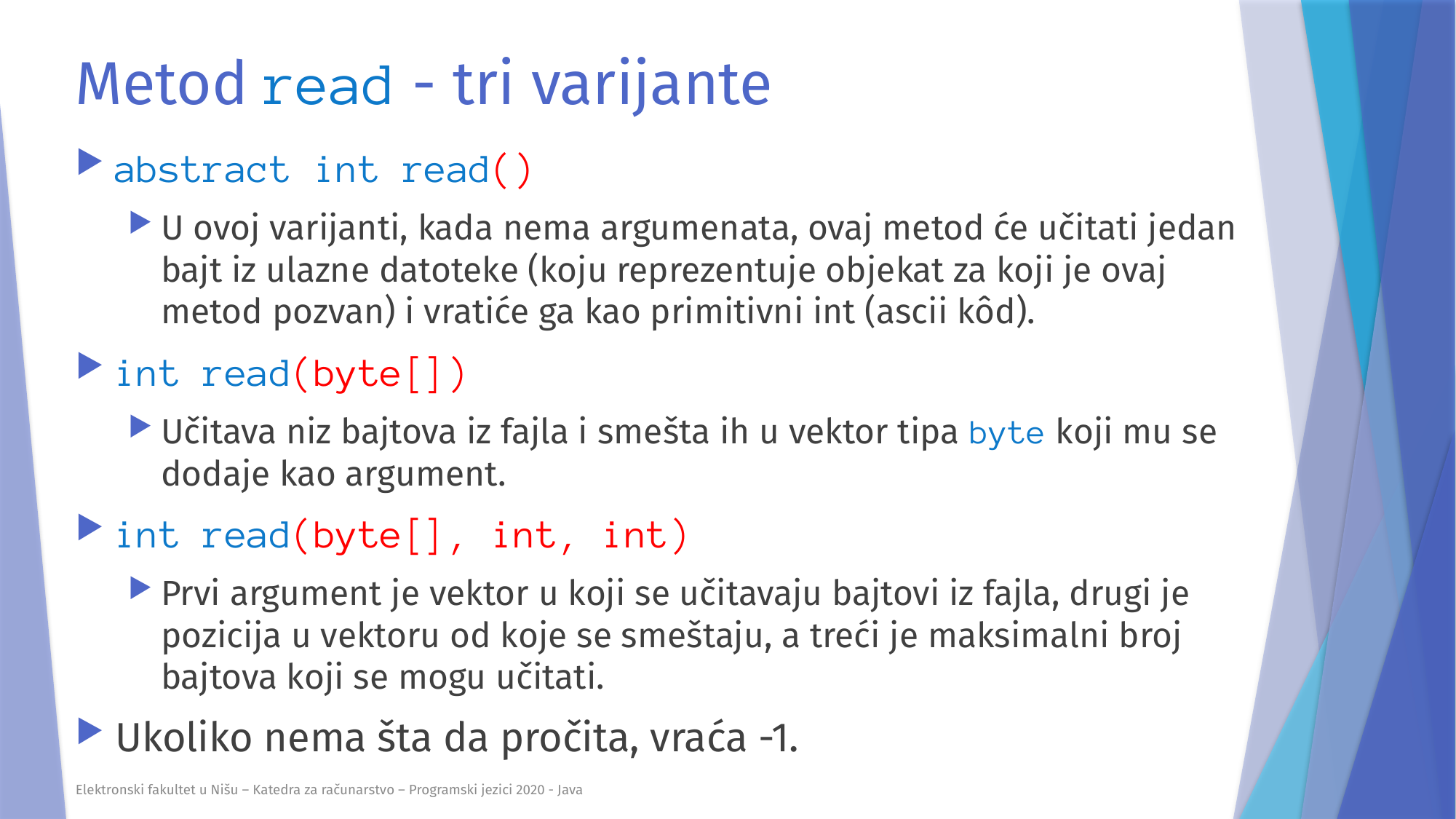

Metod read - tri varijante
abstract int read()
U ovoj varijanti, kada nema argumenata, ovaj metod će učitati jedan bajt iz ulazne datoteke (koju reprezentuje objekat za koji je ovaj metod pozvan) i vratiće ga kao primitivni int (ascii kôd).
int read(byte[])
Učitava niz bajtova iz fajla i smešta ih u vektor tipa byte koji mu se dodaje kao argument.
int read(byte[], int, int)
Prvi argument je vektor u koji se učitavaju bajtovi iz fajla, drugi je pozicija u vektoru od koje se smeštaju, a treći je maksimalni broj bajtova koji se mogu učitati.
Ukoliko nema šta da pročita, vraća -1.
Elektronski fakultet u Nišu – Katedra za računarstvo – Programski jezici 2020 - Java